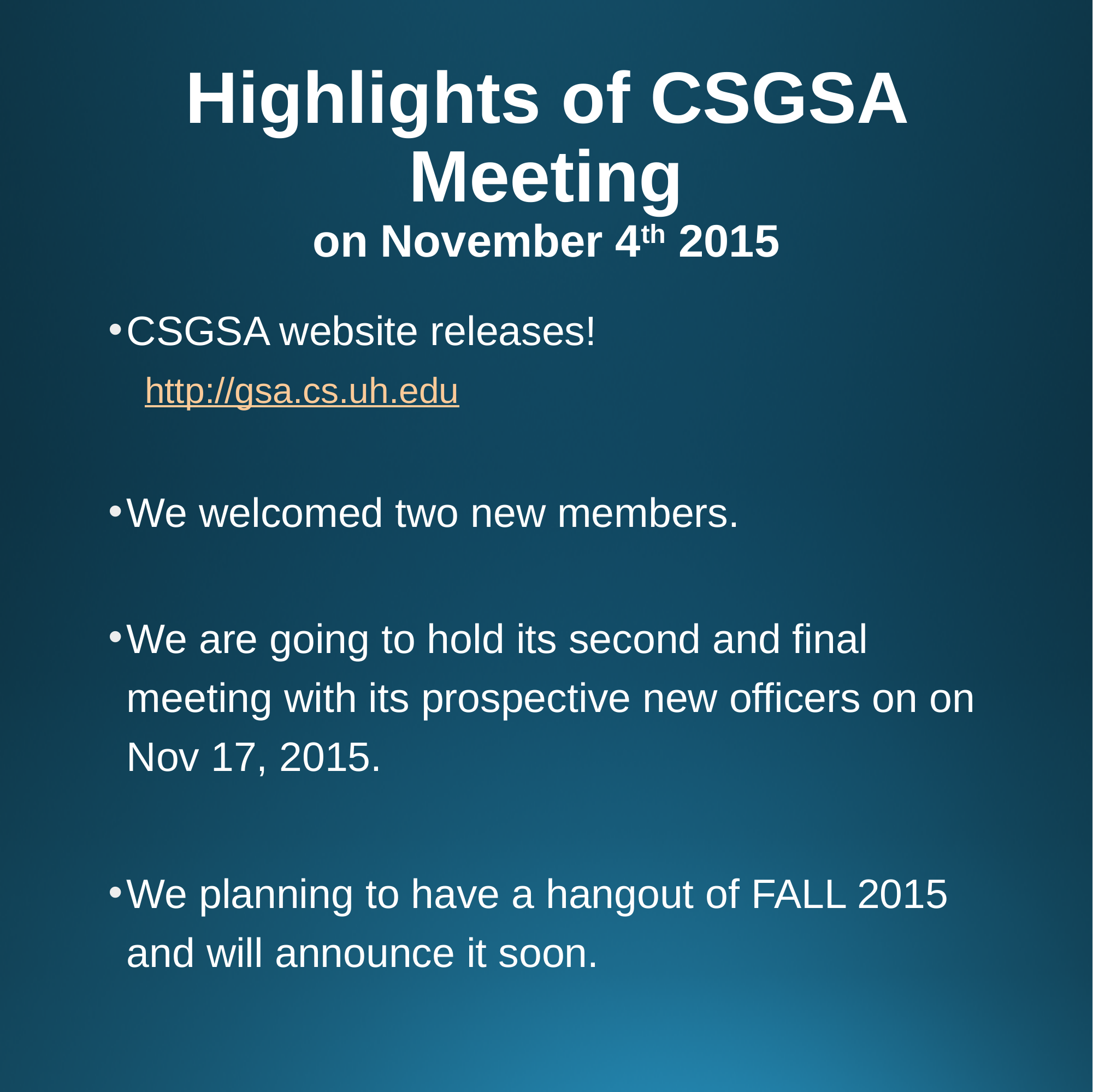

# Highlights of CSGSA Meeting on November 4th 2015
CSGSA website releases!
http://gsa.cs.uh.edu

We welcomed two new members.

We are going to hold its second and final meeting with its prospective new officers on on Nov 17, 2015.

We planning to have a hangout of FALL 2015 and will announce it soon.